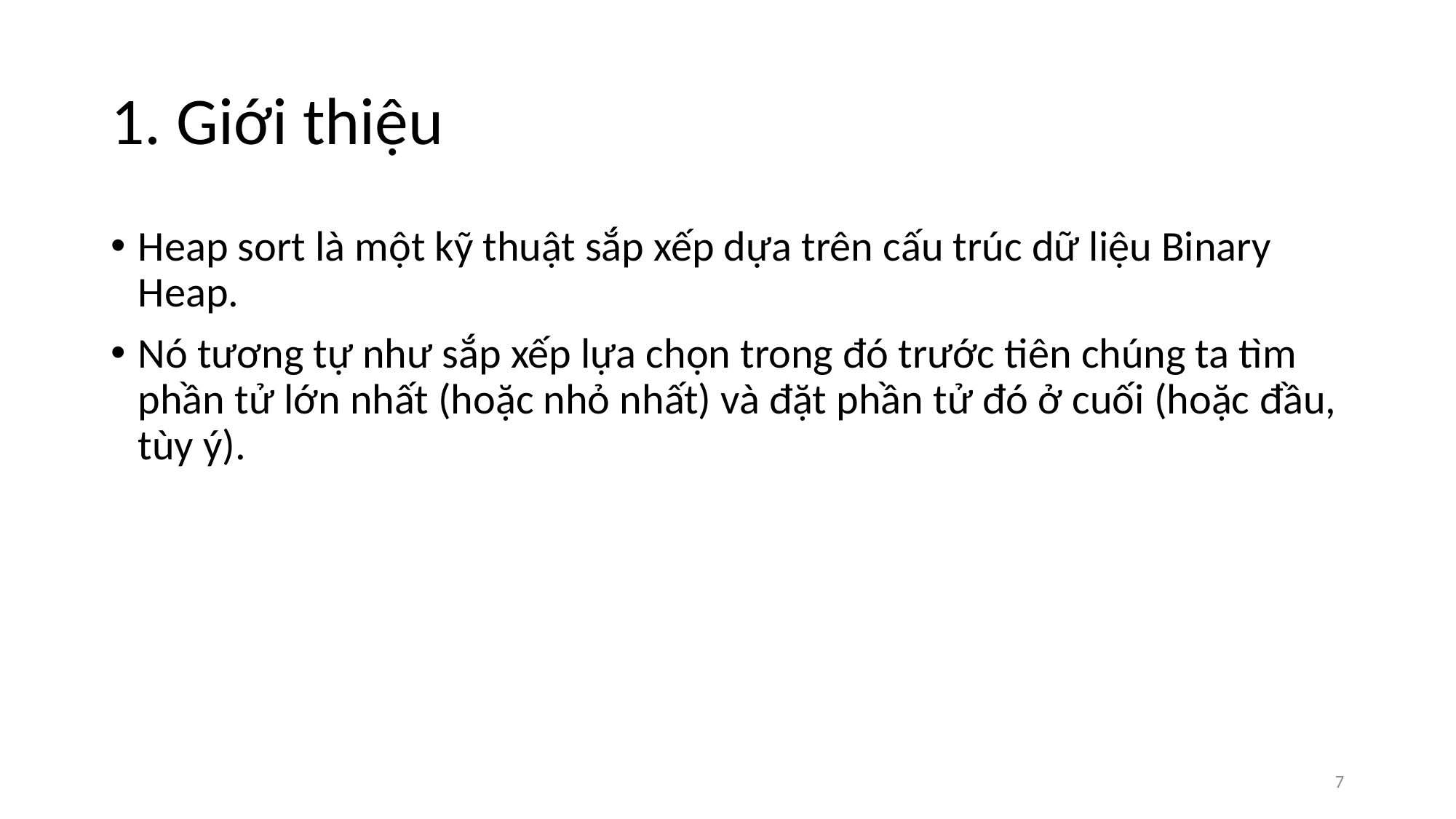

# 1. Giới thiệu
Heap sort là một kỹ thuật sắp xếp dựa trên cấu trúc dữ liệu Binary Heap.
Nó tương tự như sắp xếp lựa chọn trong đó trước tiên chúng ta tìm phần tử lớn nhất (hoặc nhỏ nhất) và đặt phần tử đó ở cuối (hoặc đầu, tùy ý).
7